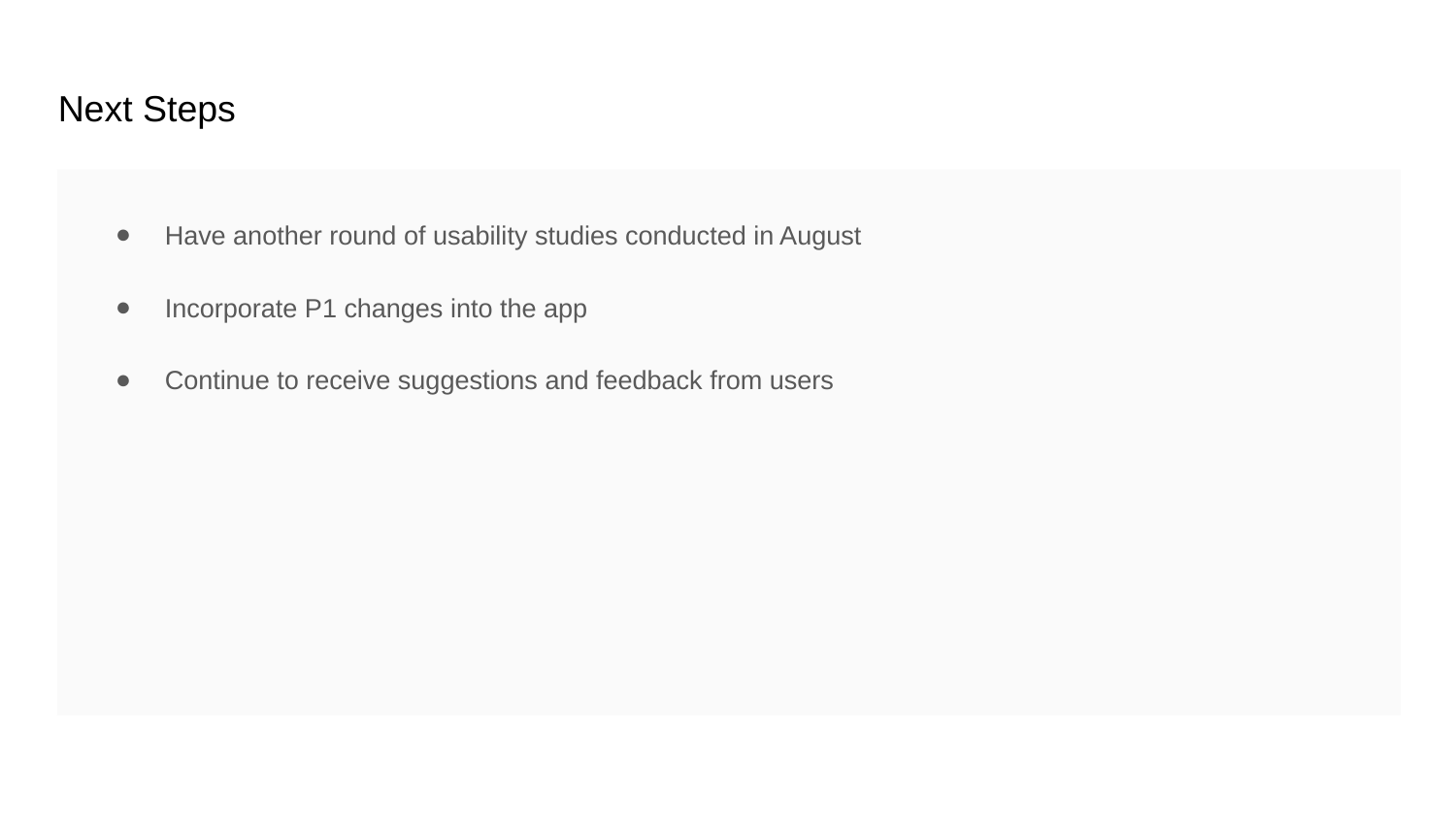

Next Steps

Have another round of usability studies conducted in August

Incorporate P1 changes into the app

Continue to receive suggestions and feedback from users